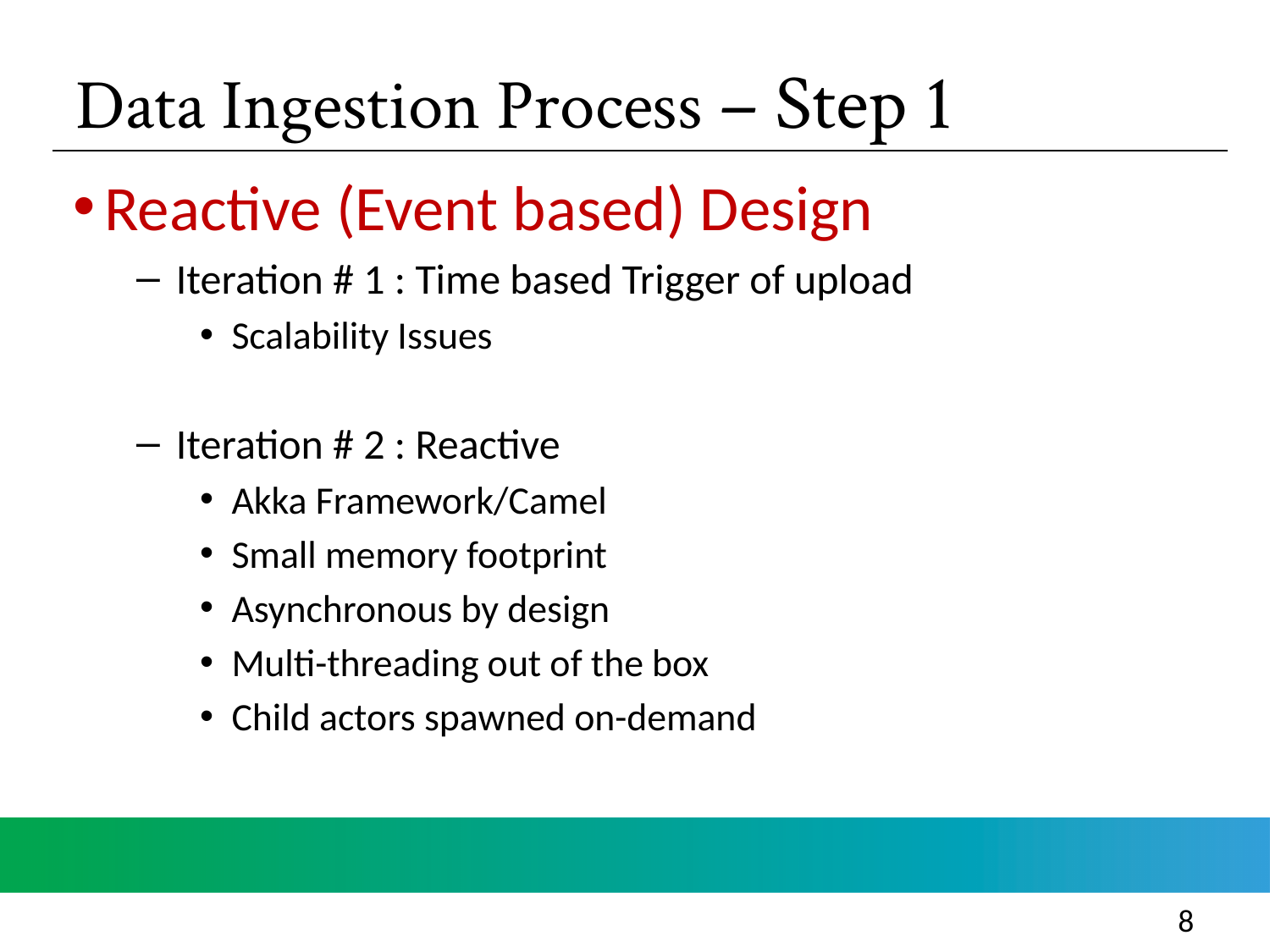

# Data Ingestion Process – Step 1
Reactive (Event based) Design
Iteration # 1 : Time based Trigger of upload
Scalability Issues
Iteration # 2 : Reactive
Akka Framework/Camel
Small memory footprint
Asynchronous by design
Multi-threading out of the box
Child actors spawned on-demand

8